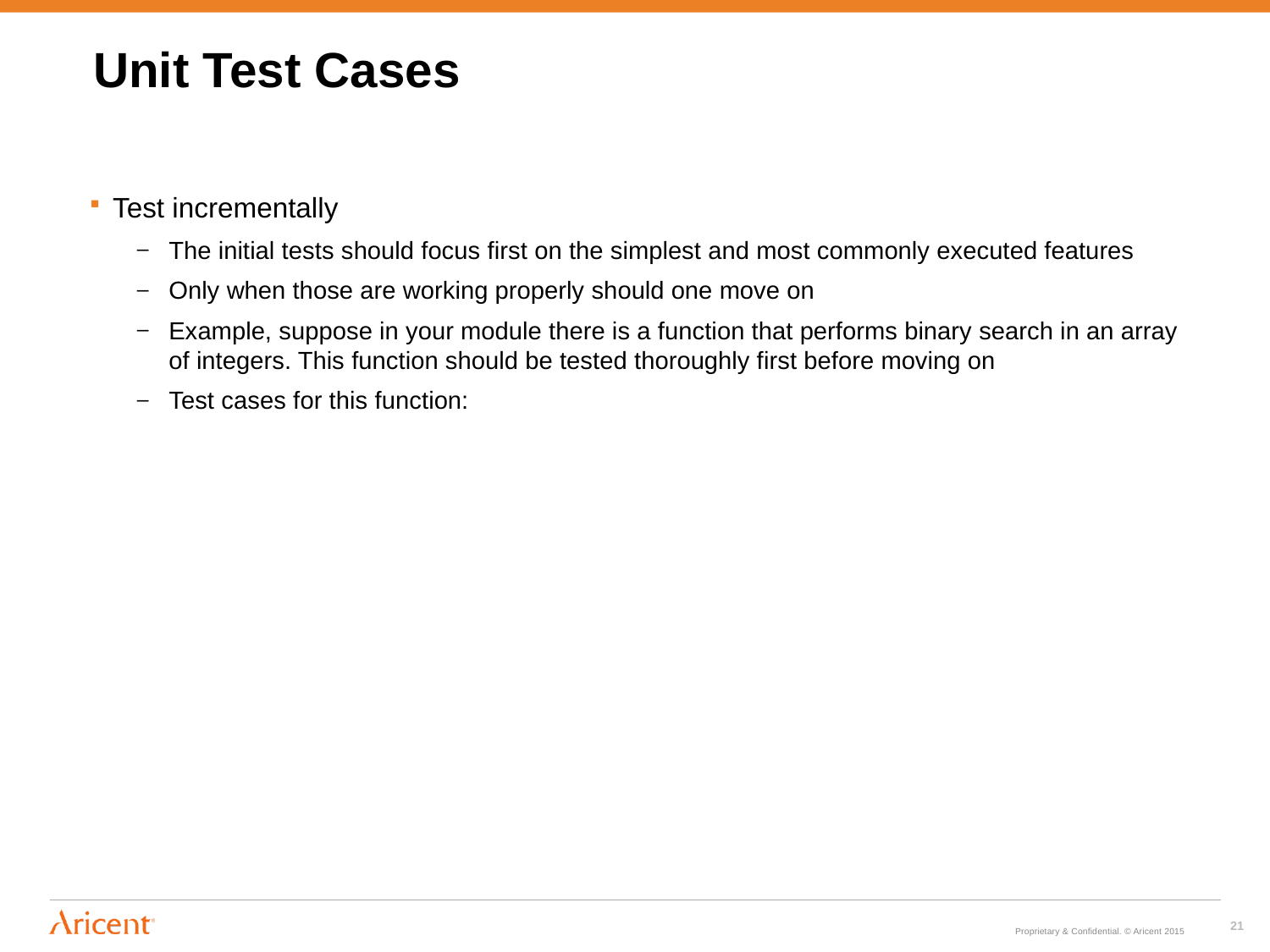

# Unit Test Cases
Test incrementally
The initial tests should focus first on the simplest and most commonly executed features
Only when those are working properly should one move on
Example, suppose in your module there is a function that performs binary search in an array of integers. This function should be tested thoroughly first before moving on
Test cases for this function:

21